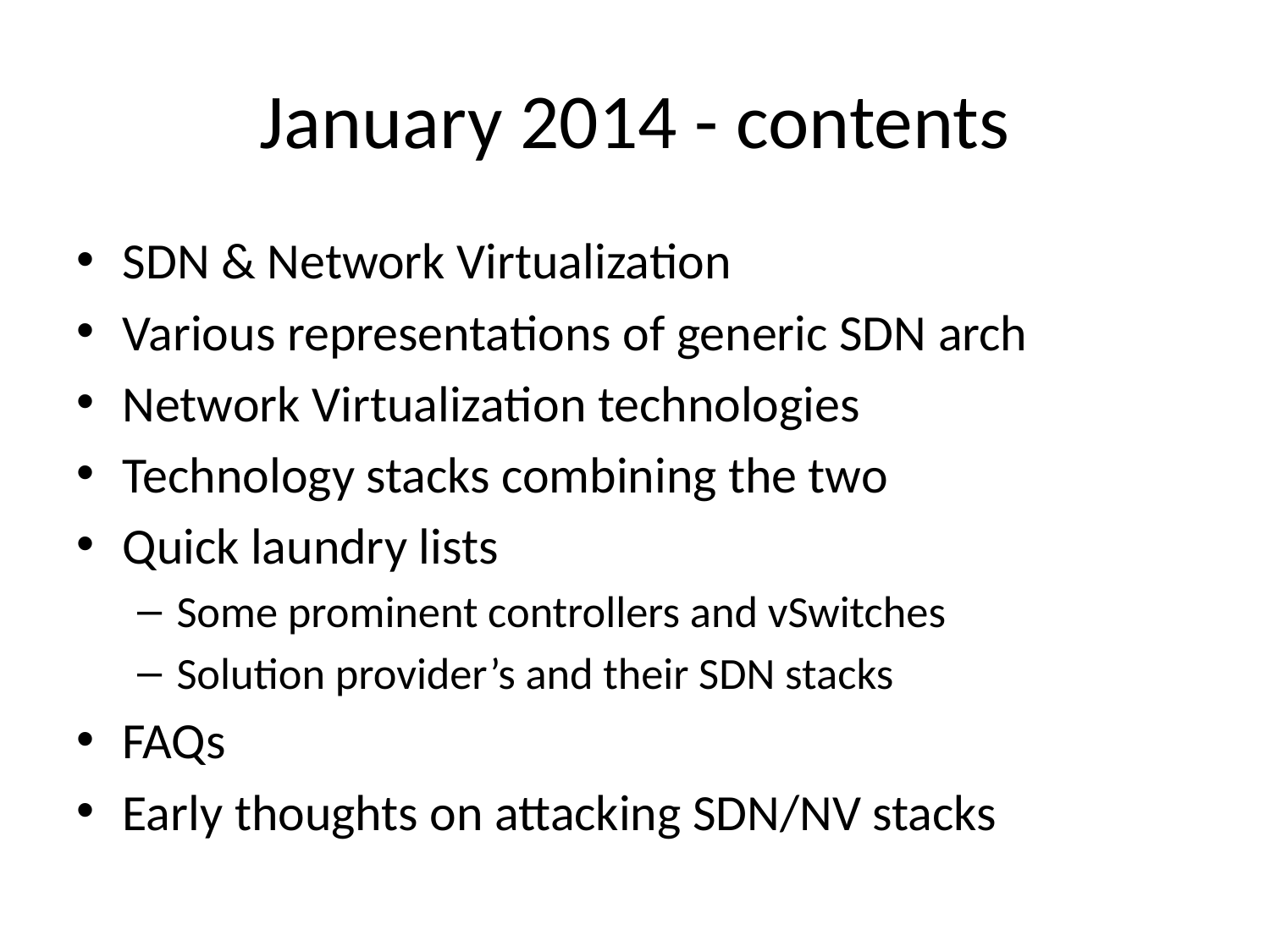

# January 2014 - contents
SDN & Network Virtualization
Various representations of generic SDN arch
Network Virtualization technologies
Technology stacks combining the two
Quick laundry lists
Some prominent controllers and vSwitches
Solution provider’s and their SDN stacks
FAQs
Early thoughts on attacking SDN/NV stacks